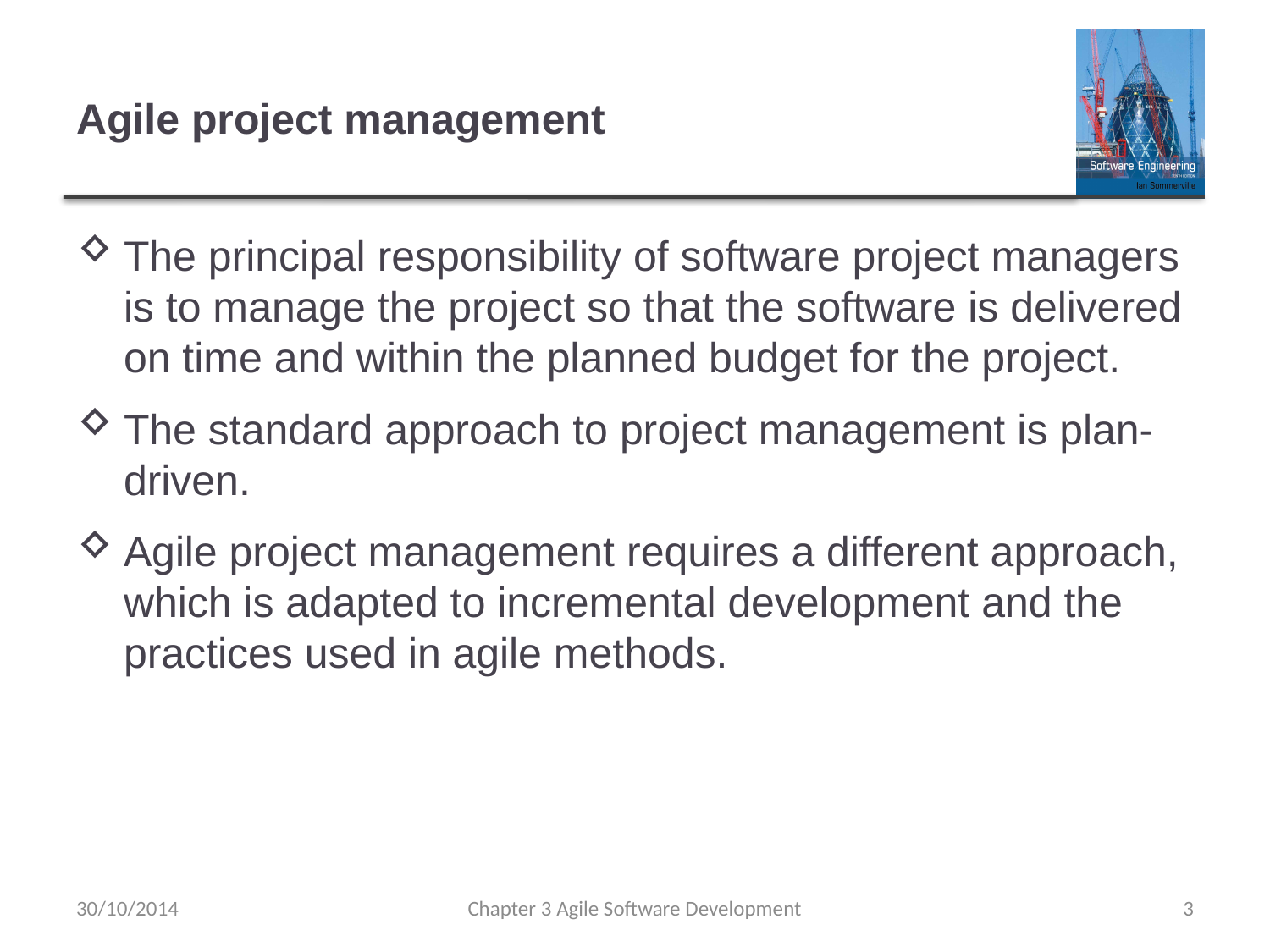

# Agile project management
The principal responsibility of software project managers is to manage the project so that the software is delivered on time and within the planned budget for the project.
The standard approach to project management is plan-driven.
Agile project management requires a different approach, which is adapted to incremental development and the practices used in agile methods.
30/10/2014
Chapter 3 Agile Software Development
3